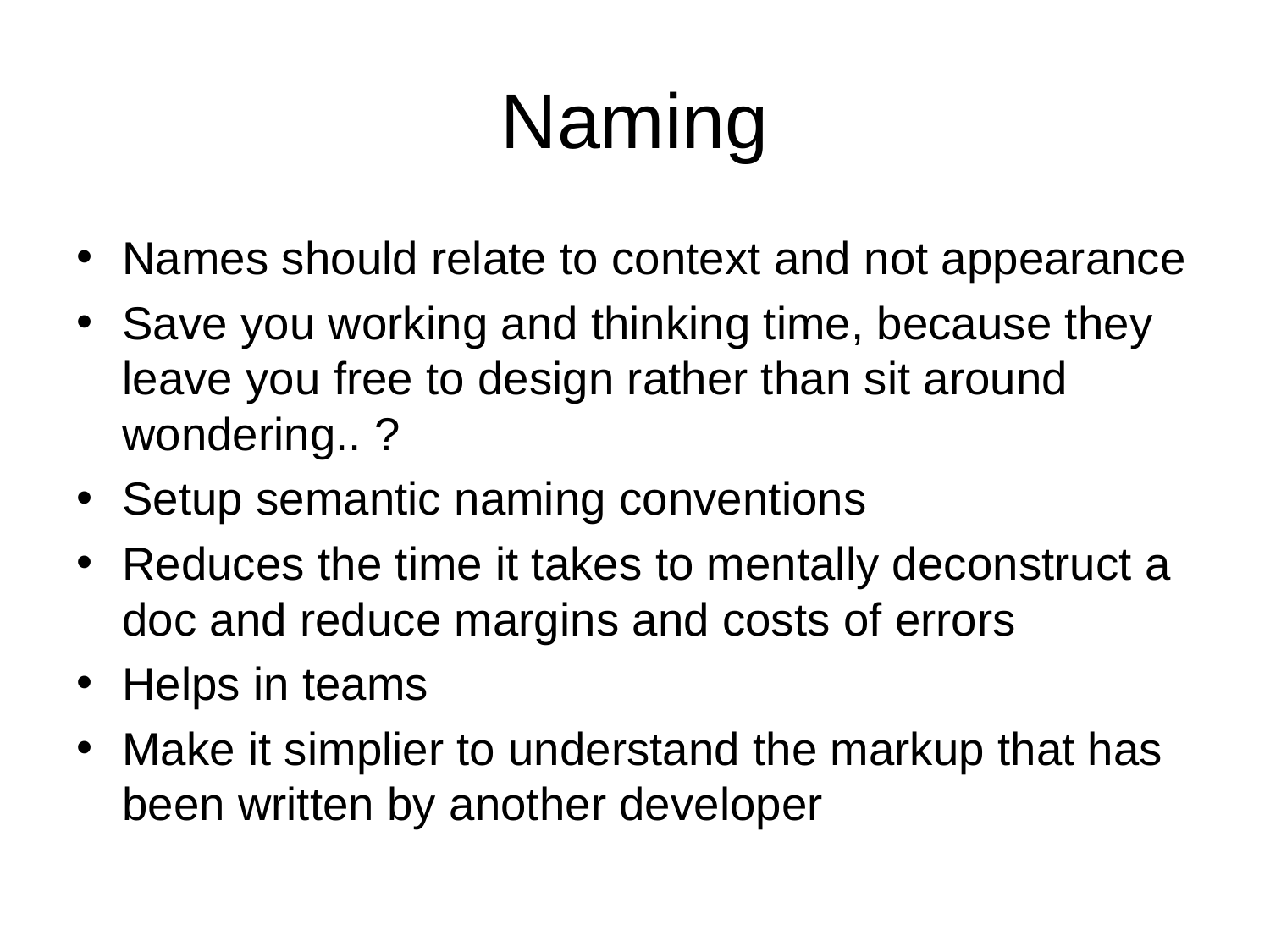

# Naming
Names should relate to context and not appearance
Save you working and thinking time, because they leave you free to design rather than sit around wondering.. ?
Setup semantic naming conventions
Reduces the time it takes to mentally deconstruct a doc and reduce margins and costs of errors
Helps in teams
Make it simplier to understand the markup that has been written by another developer